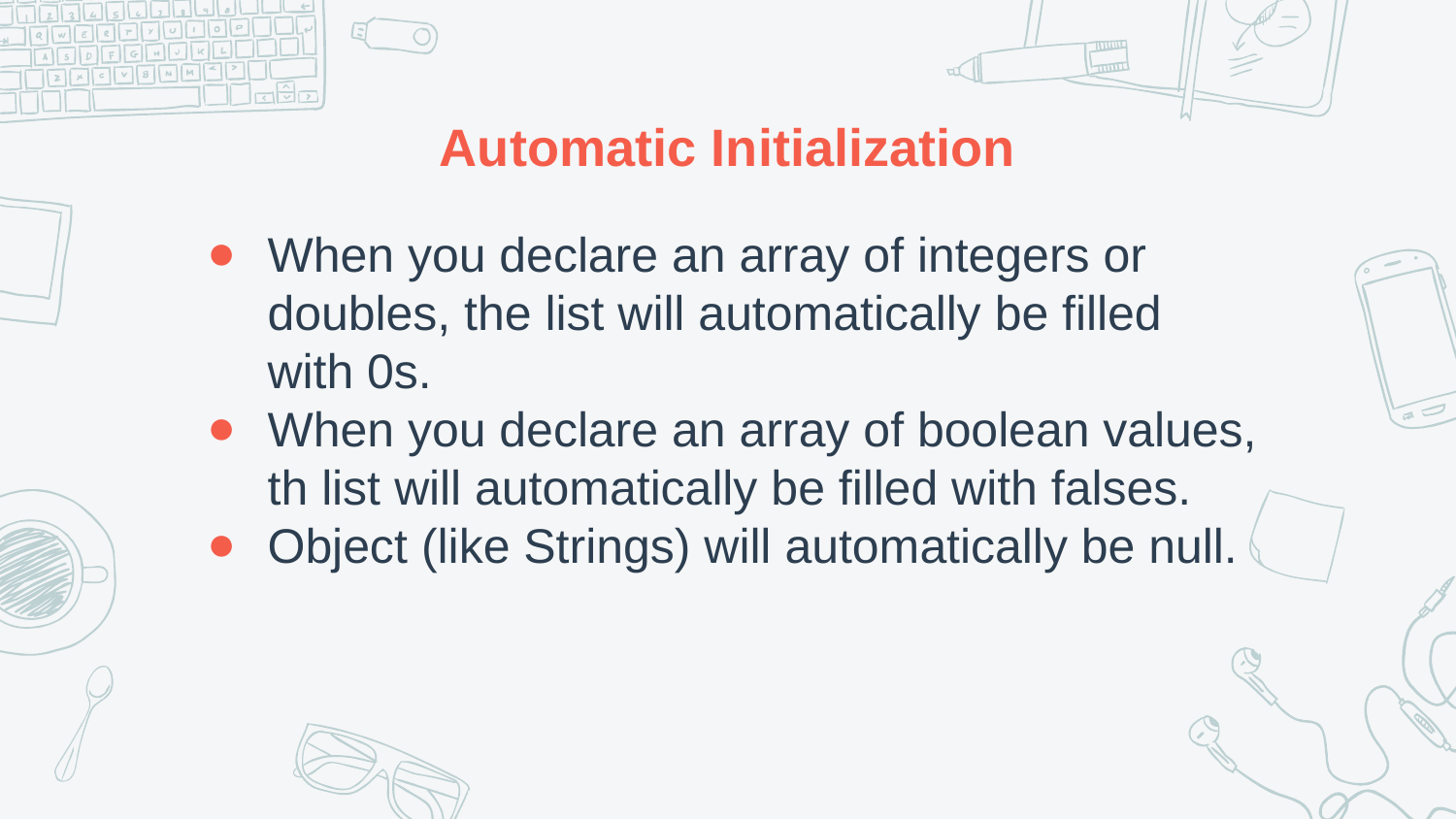

# Automatic Initialization
When you declare an array of integers or doubles, the list will automatically be filled with 0s.
When you declare an array of boolean values, th list will automatically be filled with falses.
Object (like Strings) will automatically be null.